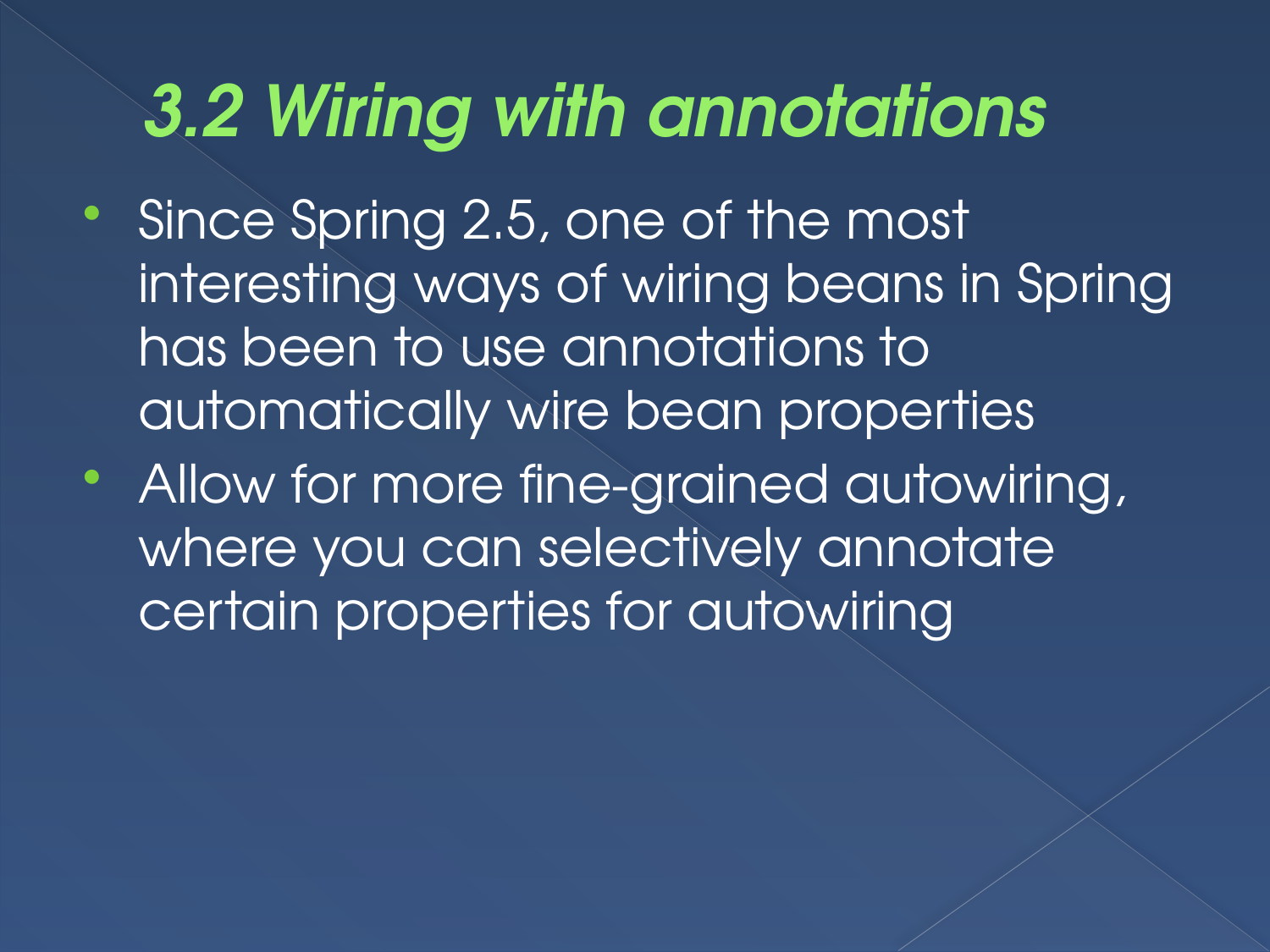

# 3.2 Wiring with annotations
Since Spring 2.5, one of the most interesting ways of wiring beans in Spring has been to use annotations to automatically wire bean properties
Allow for more fine-grained autowiring, where you can selectively annotate certain properties for autowiring